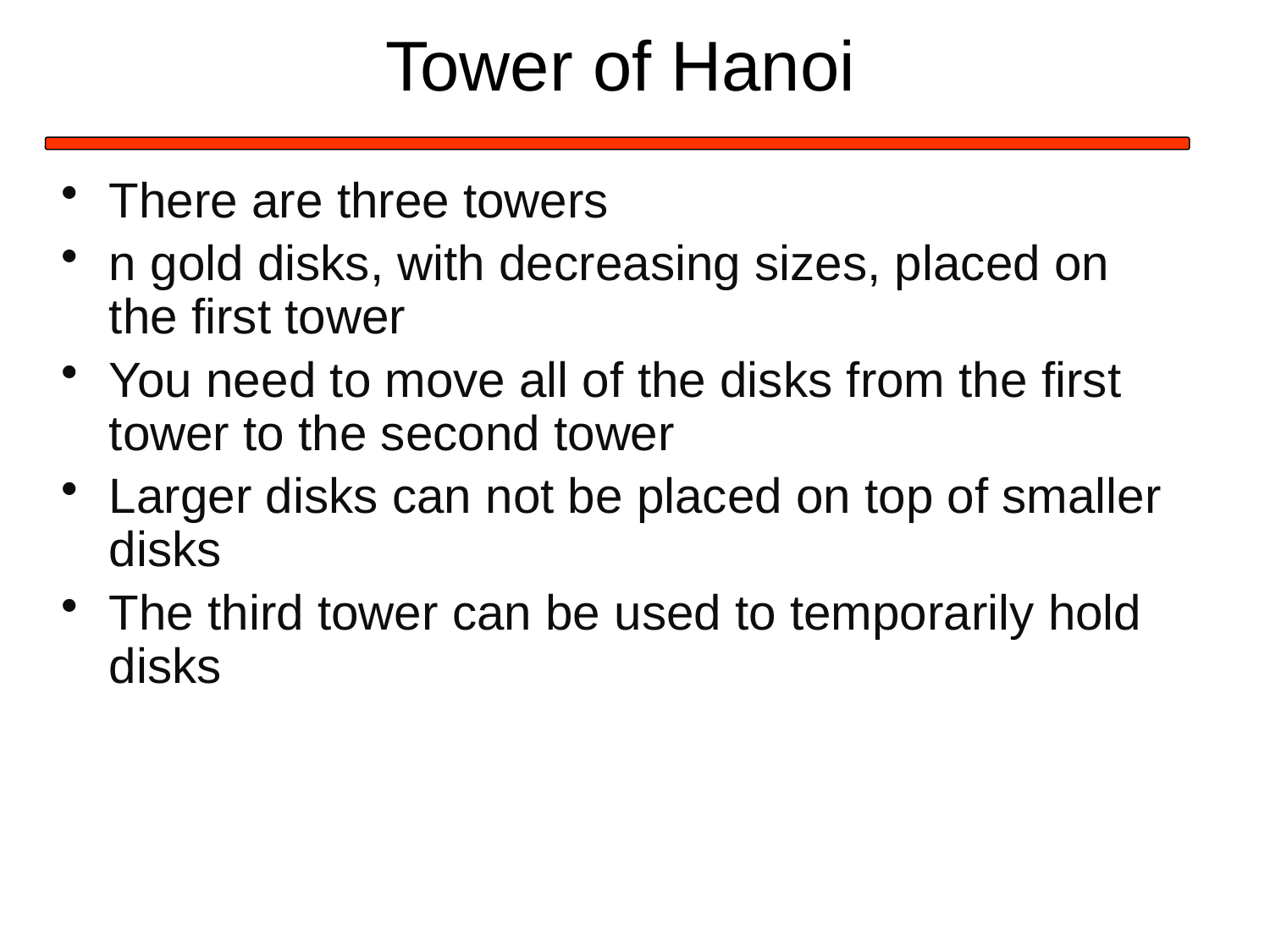

# Tower of Hanoi
There are three towers
n gold disks, with decreasing sizes, placed on the first tower
You need to move all of the disks from the first tower to the second tower
Larger disks can not be placed on top of smaller disks
The third tower can be used to temporarily hold disks